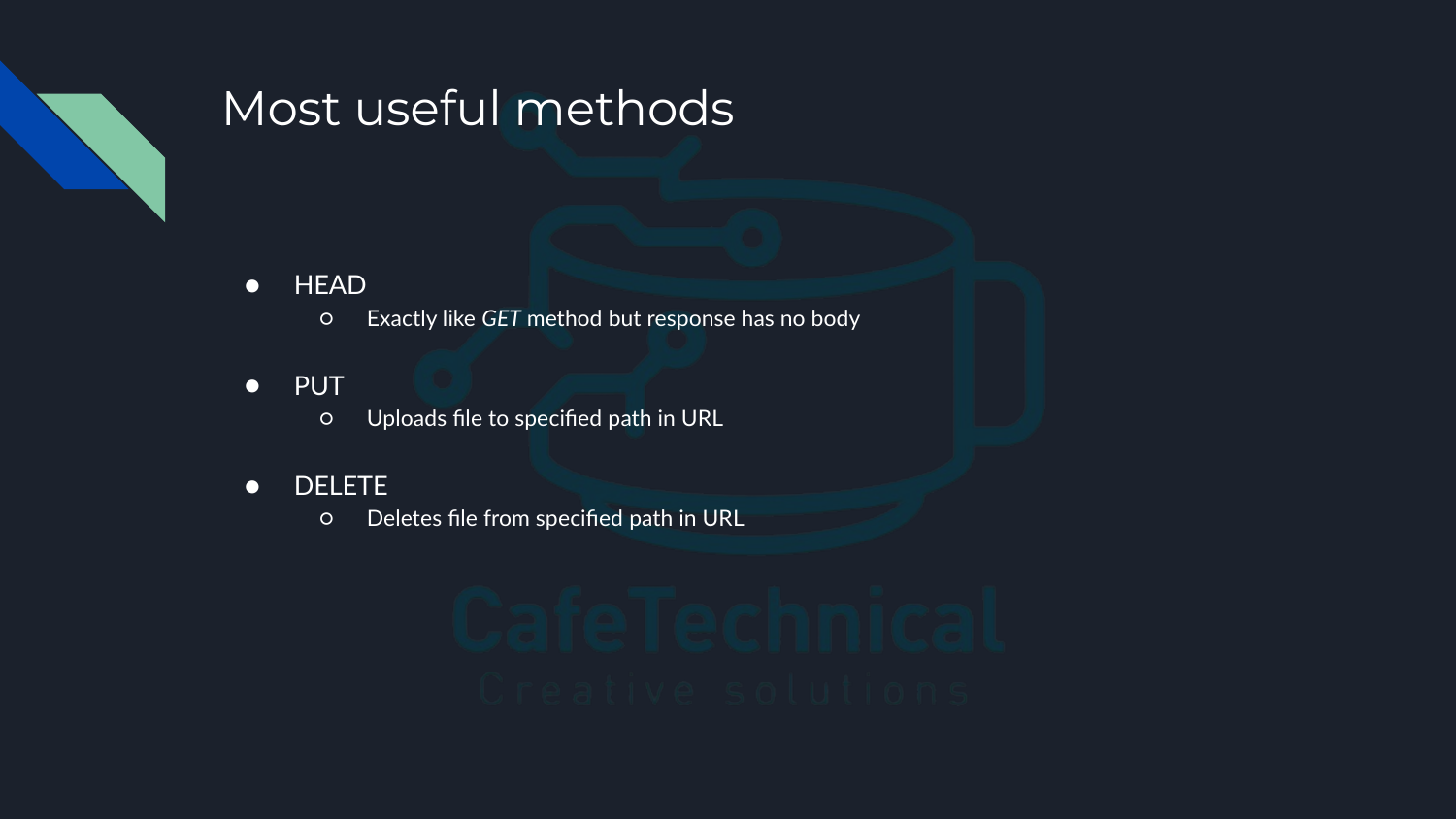

# Most useful methods
HEAD
Exactly like GET method but response has no body
PUT
Uploads file to specified path in URL
DELETE
Deletes file from specified path in URL